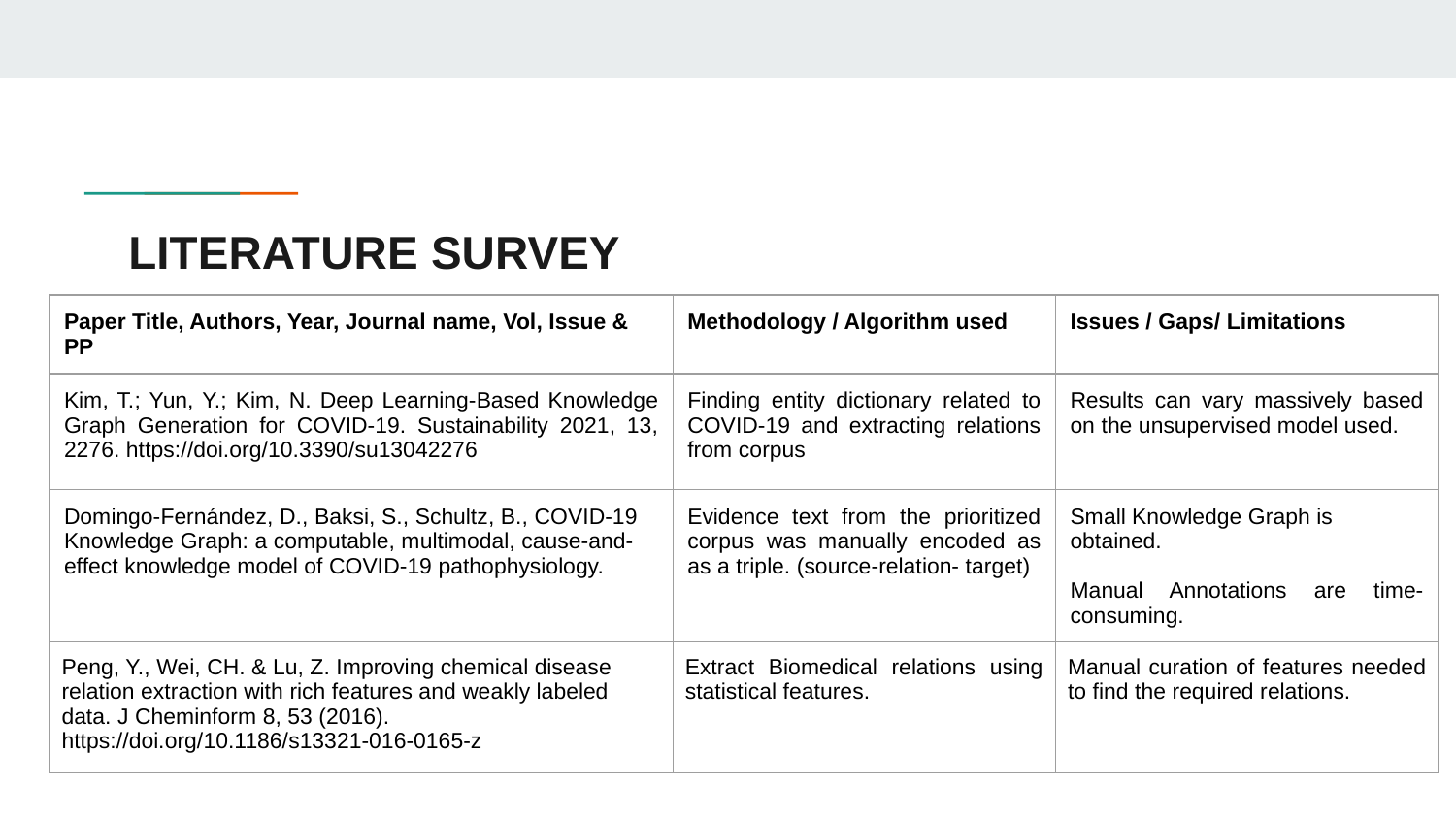

# LITERATURE SURVEY
| Paper Title, Authors, Year, Journal name, Vol, Issue & PP | Methodology / Algorithm used | Issues / Gaps/ Limitations |
| --- | --- | --- |
| Kim, T.; Yun, Y.; Kim, N. Deep Learning-Based Knowledge Graph Generation for COVID-19. Sustainability 2021, 13, 2276. https://doi.org/10.3390/su13042276 | Finding entity dictionary related to COVID-19 and extracting relations from corpus | Results can vary massively based on the unsupervised model used. |
| Domingo-Fernández, D., Baksi, S., Schultz, B., COVID-19 Knowledge Graph: a computable, multimodal, cause-and-effect knowledge model of COVID-19 pathophysiology. | Evidence text from the prioritized corpus was manually encoded as as a triple. (source-relation- target) | Small Knowledge Graph is obtained. Manual Annotations are time-consuming. |
| Peng, Y., Wei, CH. & Lu, Z. Improving chemical disease relation extraction with rich features and weakly labeled data. J Cheminform 8, 53 (2016). https://doi.org/10.1186/s13321-016-0165-z | Extract Biomedical relations using statistical features. | Manual curation of features needed to find the required relations. |